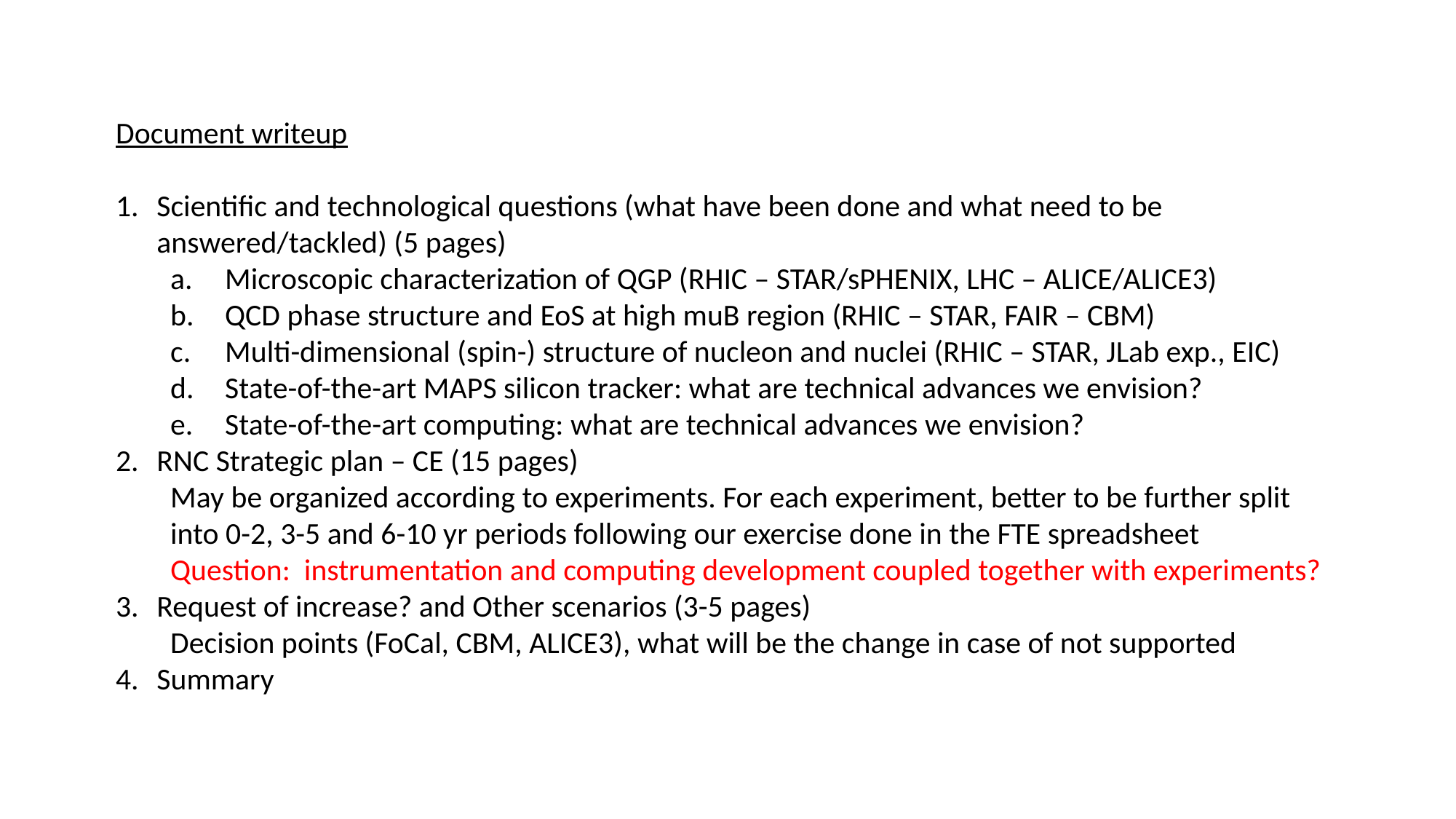

Document writeup

Scientific and technological questions (what have been done and what need to be answered/tackled) (5 pages)
Microscopic characterization of QGP (RHIC – STAR/sPHENIX, LHC – ALICE/ALICE3)
QCD phase structure and EoS at high muB region (RHIC – STAR, FAIR – CBM)
Multi-dimensional (spin-) structure of nucleon and nuclei (RHIC – STAR, JLab exp., EIC)
State-of-the-art MAPS silicon tracker: what are technical advances we envision?
State-of-the-art computing: what are technical advances we envision?
RNC Strategic plan – CE (15 pages)
May be organized according to experiments. For each experiment, better to be further split into 0-2, 3-5 and 6-10 yr periods following our exercise done in the FTE spreadsheet
Question:  instrumentation and computing development coupled together with experiments?
Request of increase? and Other scenarios (3-5 pages)
Decision points (FoCal, CBM, ALICE3), what will be the change in case of not supported
Summary